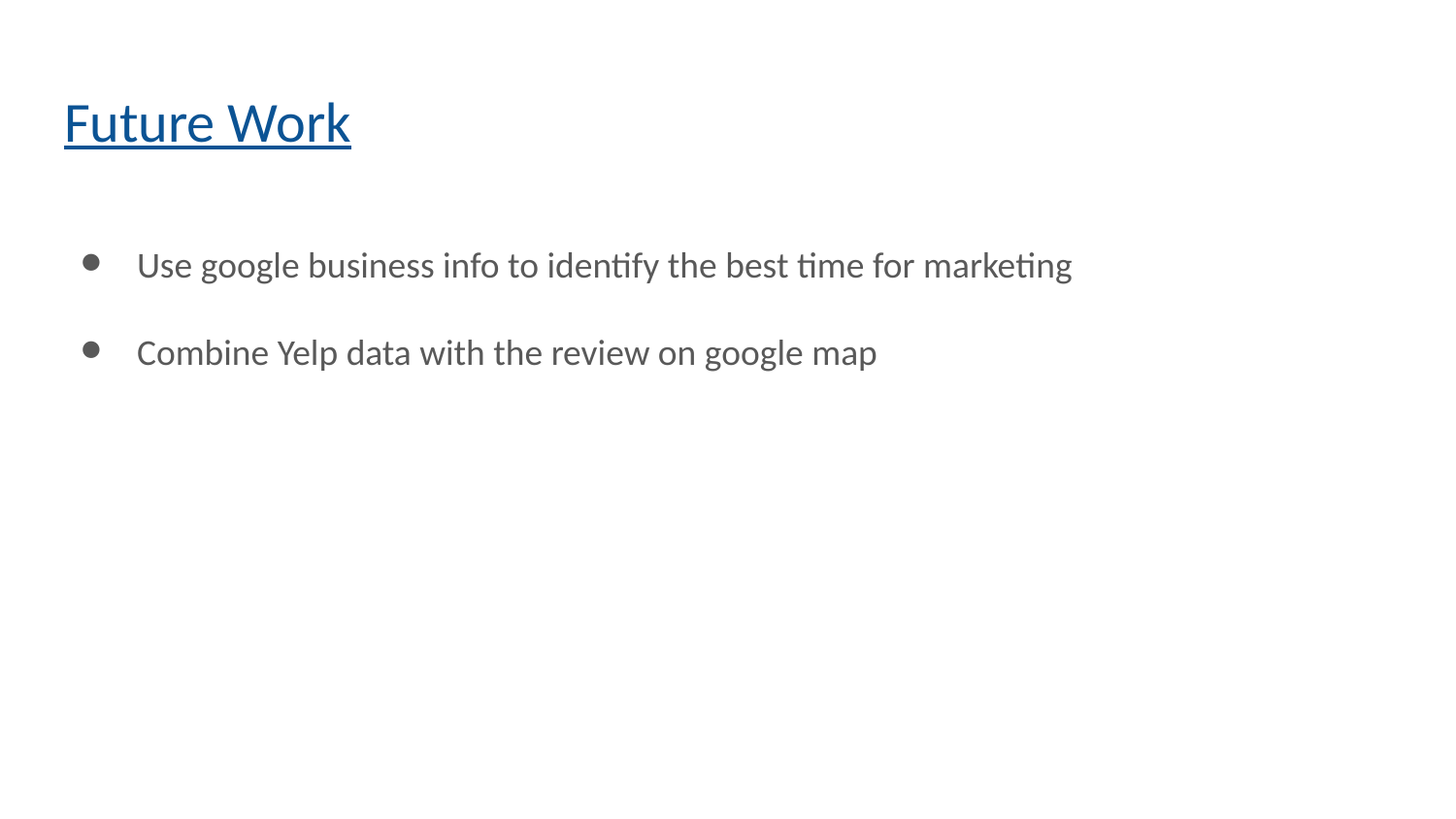

# Future Work
Use google business info to identify the best time for marketing
Combine Yelp data with the review on google map